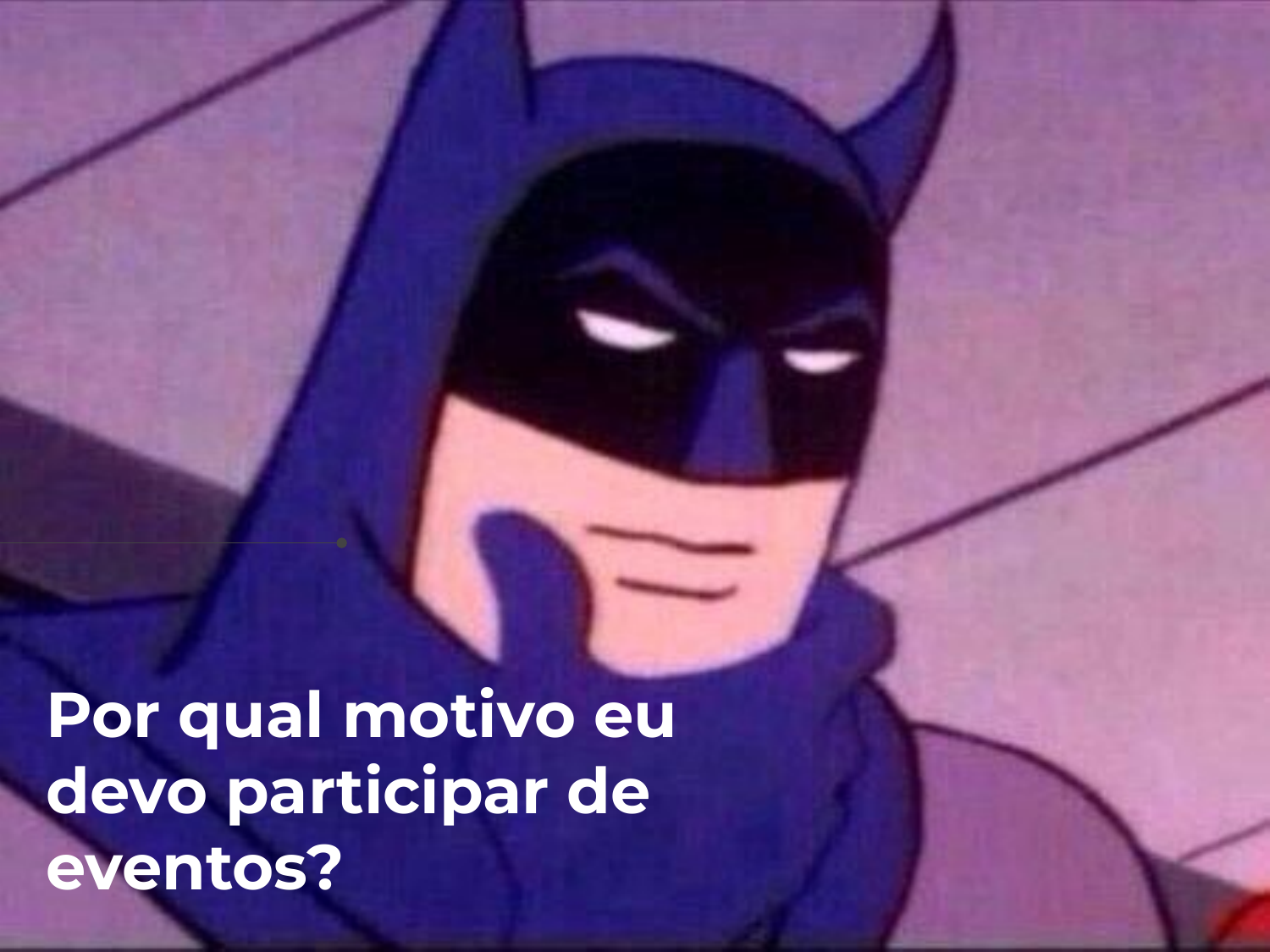

# Por qual motivo eu devo participar de eventos?